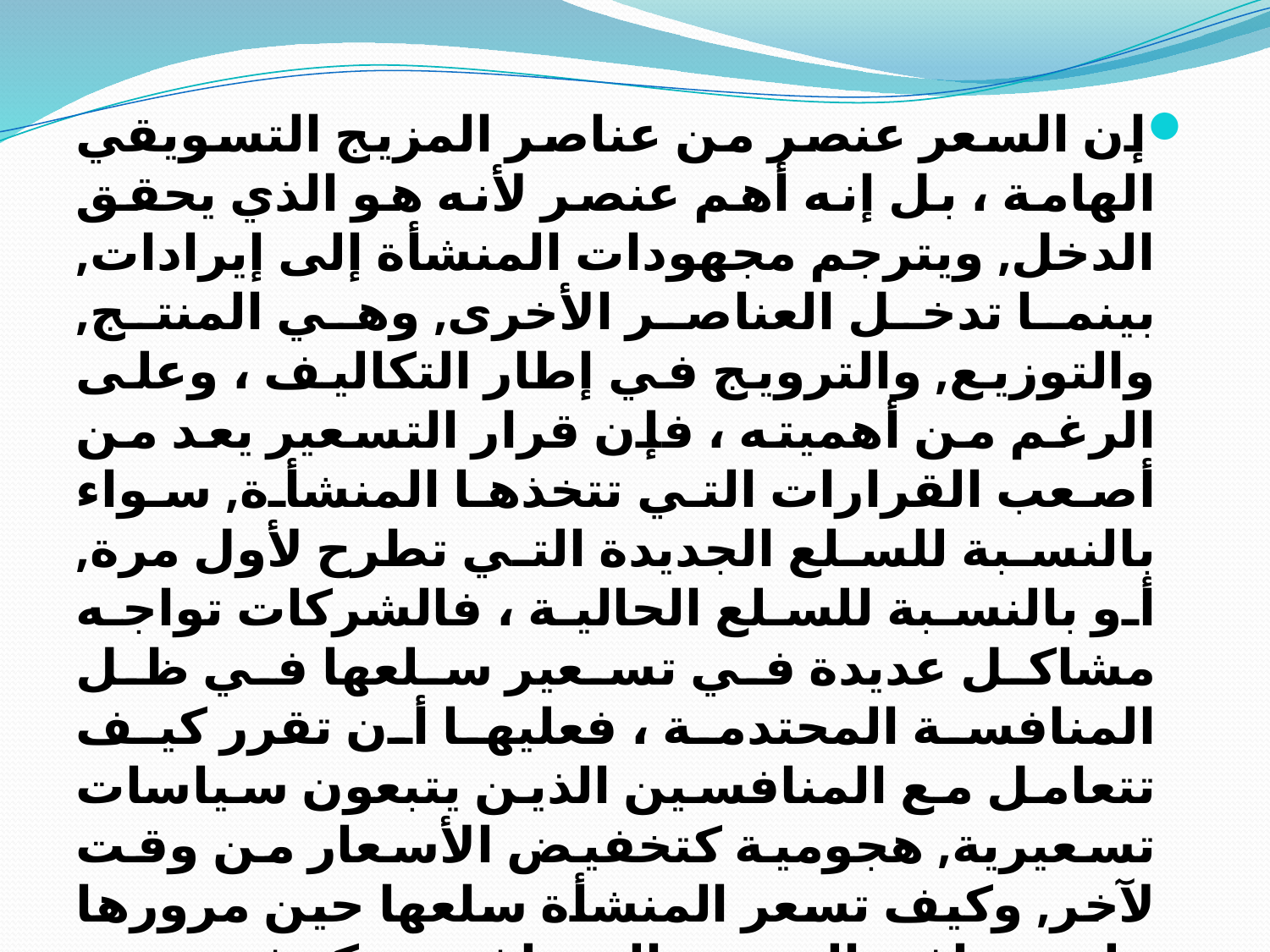

إن السعر عنصر من عناصر المزيج التسويقي الهامة ، بل إنه أهم عنصر لأنه هو الذي يحقق الدخل, ويترجم مجهودات المنشأة إلى إيرادات, بينما تدخل العناصر الأخرى, وهي المنتج, والتوزيع, والترويج في إطار التكاليف ، وعلى الرغم من أهميته ، فإن قرار التسعير يعد من أصعب القرارات التي تتخذها المنشأة, سواء بالنسبة للسلع الجديدة التي تطرح لأول مرة, أو بالنسبة للسلع الحالية ، فالشركات تواجه مشاكل عديدة في تسعير سلعها في ظل المنافسة المحتدمة ، فعليها أن تقرر كيف تتعامل مع المنافسين الذين يتبعون سياسات تسعيرية, هجومية كتخفيض الأسعار من وقت لآخر, وكيف تسعر المنشأة سلعها حين مرورها على منافذ التوزيع المختلفة ، وكيف تسعر نفس المنتج في الأسواق الخارجية ؟ وكثير من الأسئلة الأخرى التي تواجه المنشأة في هذا المجال .